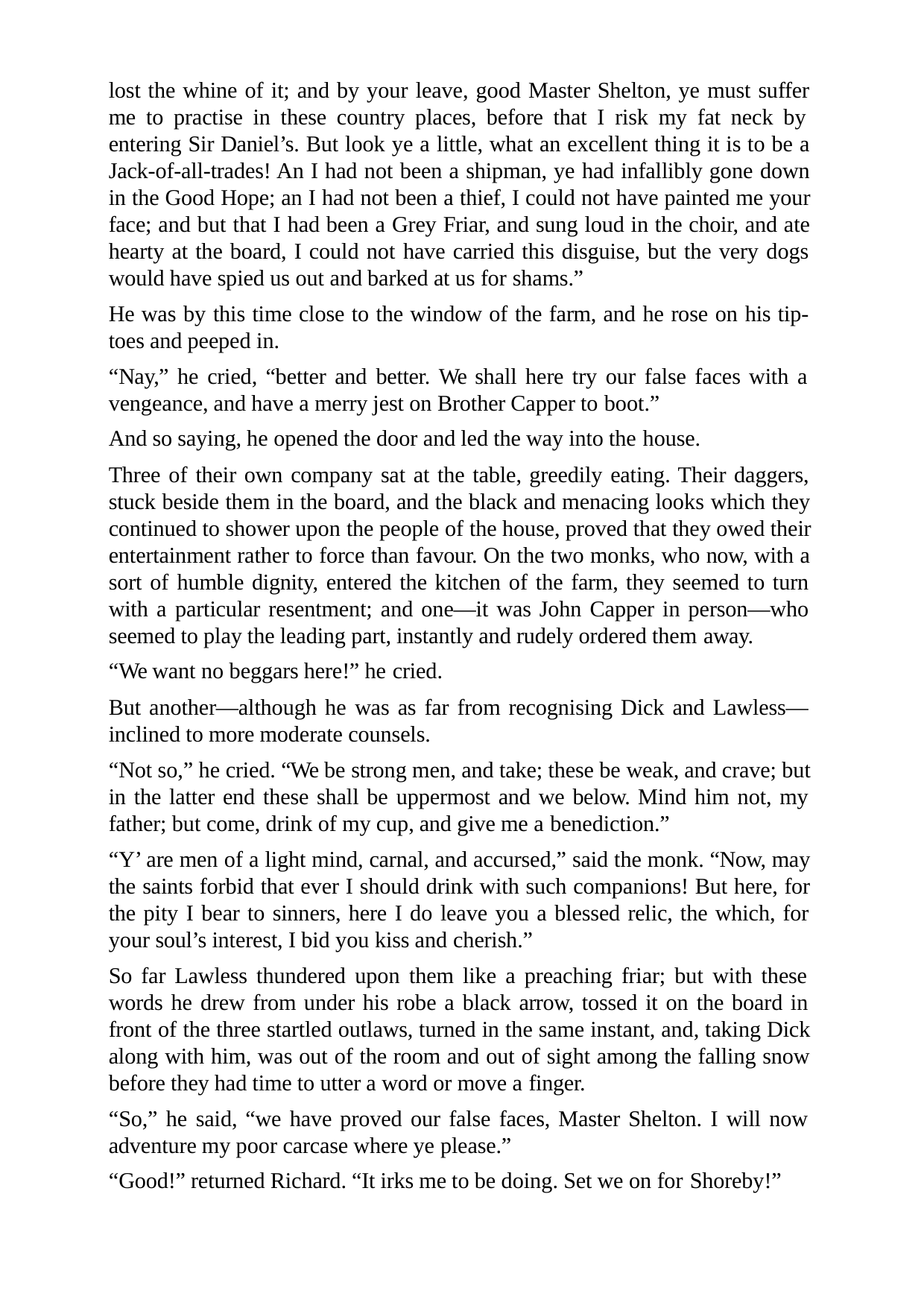

lost the whine of it; and by your leave, good Master Shelton, ye must suffer  me to practise in these country places, before that I risk my fat neck by  entering Sir Daniel’s. But look ye a little, what an excellent thing it is to be a  Jack-of-all-trades! An I had not been a shipman, ye had infallibly gone down  in the Good Hope; an I had not been a thief, I could not have painted me your  face; and but that I had been a Grey Friar, and sung loud in the choir, and ate  hearty at the board, I could not have carried this disguise, but the very dogs  would have spied us out and barked at us for shams.”
He was by this time close to the window of the farm, and he rose on his tip-  toes and peeped in.
“Nay,” he cried, “better and better. We shall here try our false faces with a  vengeance, and have a merry jest on Brother Capper to boot.”
And so saying, he opened the door and led the way into the house.
Three of their own company sat at the table, greedily eating. Their daggers,  stuck beside them in the board, and the black and menacing looks which they  continued to shower upon the people of the house, proved that they owed their  entertainment rather to force than favour. On the two monks, who now, with a  sort of humble dignity, entered the kitchen of the farm, they seemed to turn  with a particular resentment; and one—it was John Capper in person—who  seemed to play the leading part, instantly and rudely ordered them away.
“We want no beggars here!” he cried.
But another—although he was as far from recognising Dick and Lawless—  inclined to more moderate counsels.
“Not so,” he cried. “We be strong men, and take; these be weak, and crave; but  in the latter end these shall be uppermost and we below. Mind him not, my  father; but come, drink of my cup, and give me a benediction.”
“Y’ are men of a light mind, carnal, and accursed,” said the monk. “Now, may  the saints forbid that ever I should drink with such companions! But here, for  the pity I bear to sinners, here I do leave you a blessed relic, the which, for  your soul’s interest, I bid you kiss and cherish.”
So far Lawless thundered upon them like a preaching friar; but with these  words he drew from under his robe a black arrow, tossed it on the board in  front of the three startled outlaws, turned in the same instant, and, taking Dick  along with him, was out of the room and out of sight among the falling snow  before they had time to utter a word or move a finger.
“So,” he said, “we have proved our false faces, Master Shelton. I will now  adventure my poor carcase where ye please.”
“Good!” returned Richard. “It irks me to be doing. Set we on for Shoreby!”